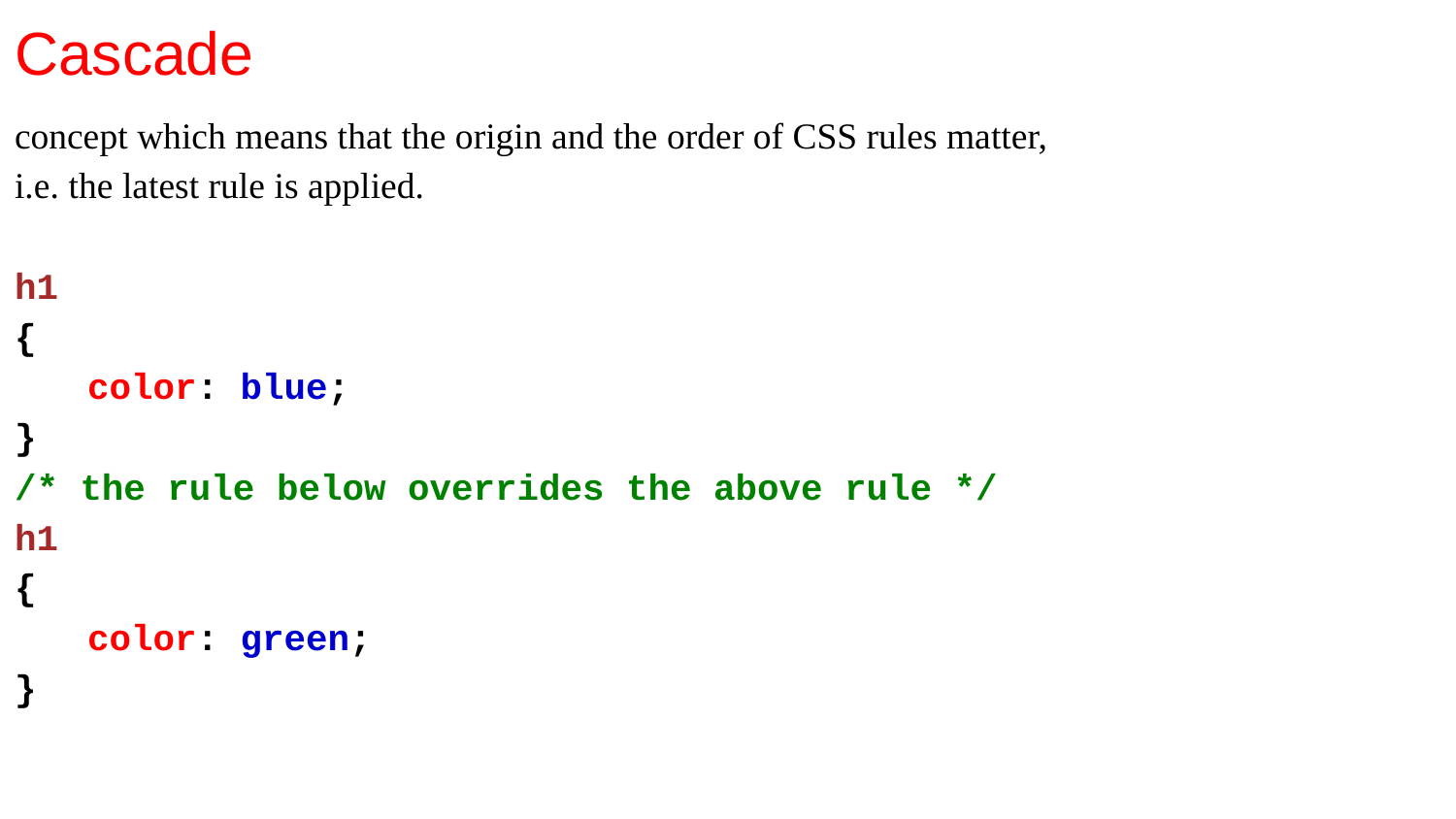

# Cascade
concept which means that the origin and the order of CSS rules matter,
i.e. the latest rule is applied.

h1
{
color: blue;
}
/* the rule below overrides the above rule */
h1
{
color: green;
}